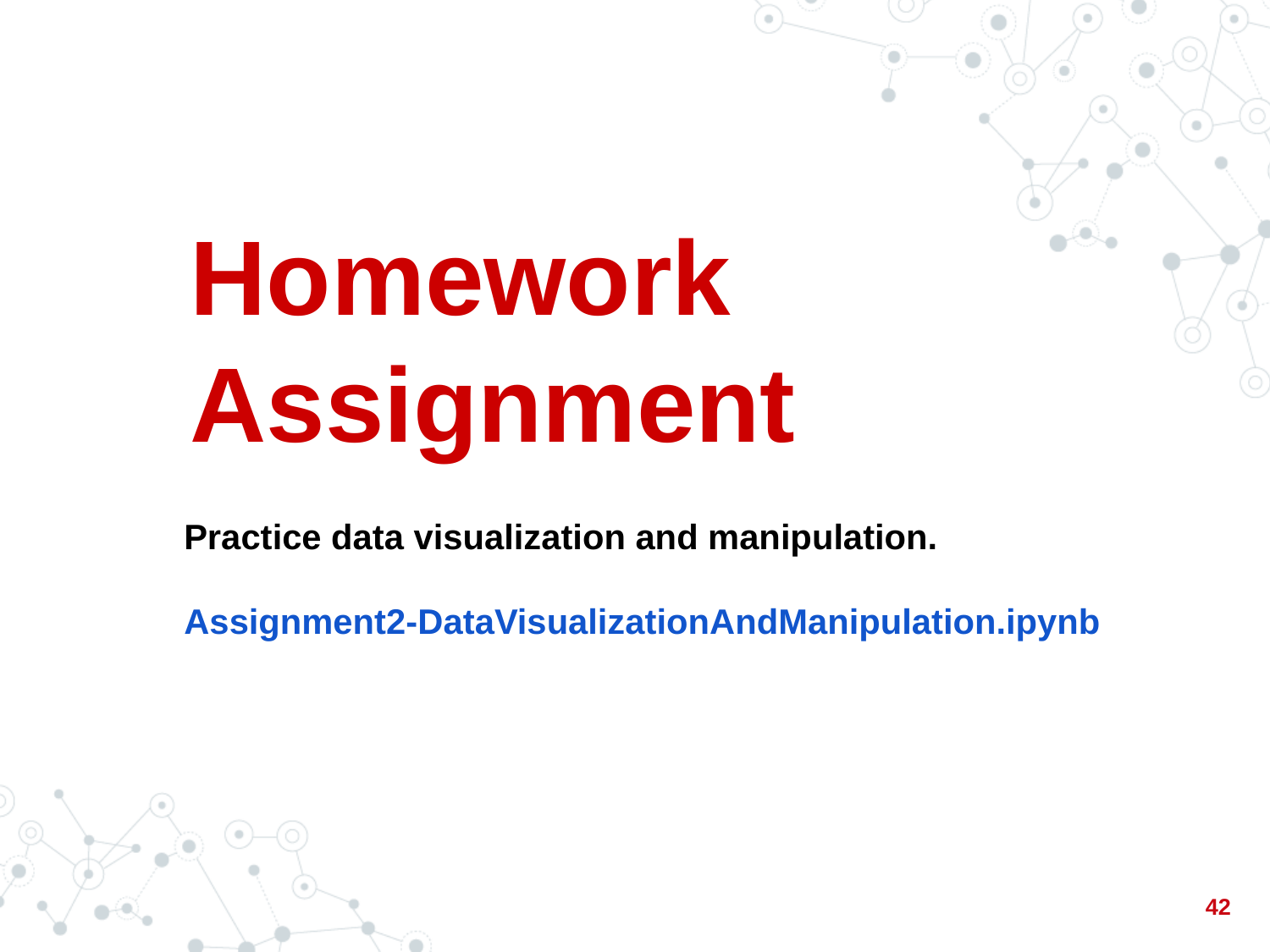

Homework
Assignment
Practice data visualization and manipulation.

Assignment2-DataVisualizationAndManipulation.ipynb

42